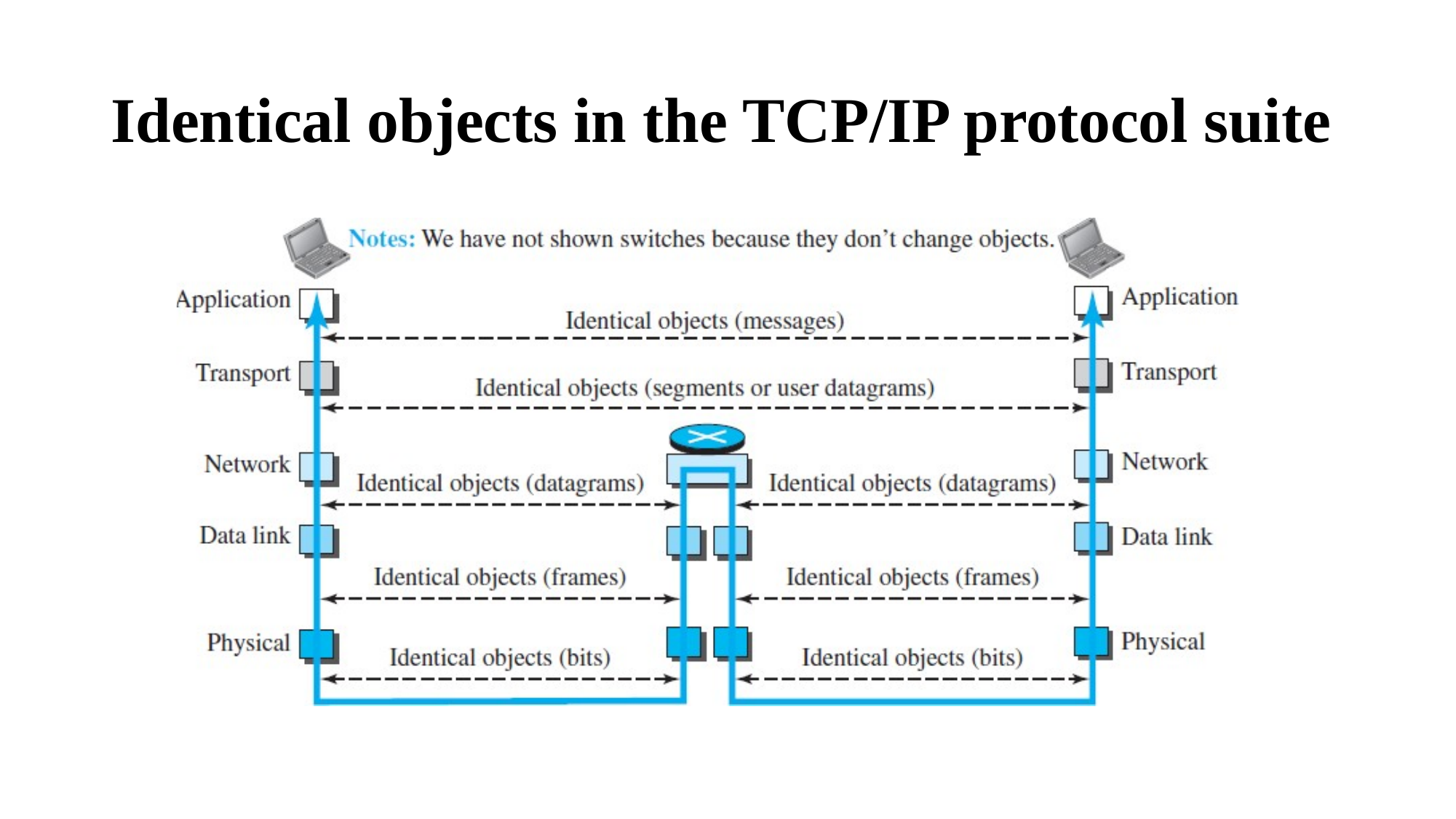

# Identical objects in the TCP/IP protocol suite